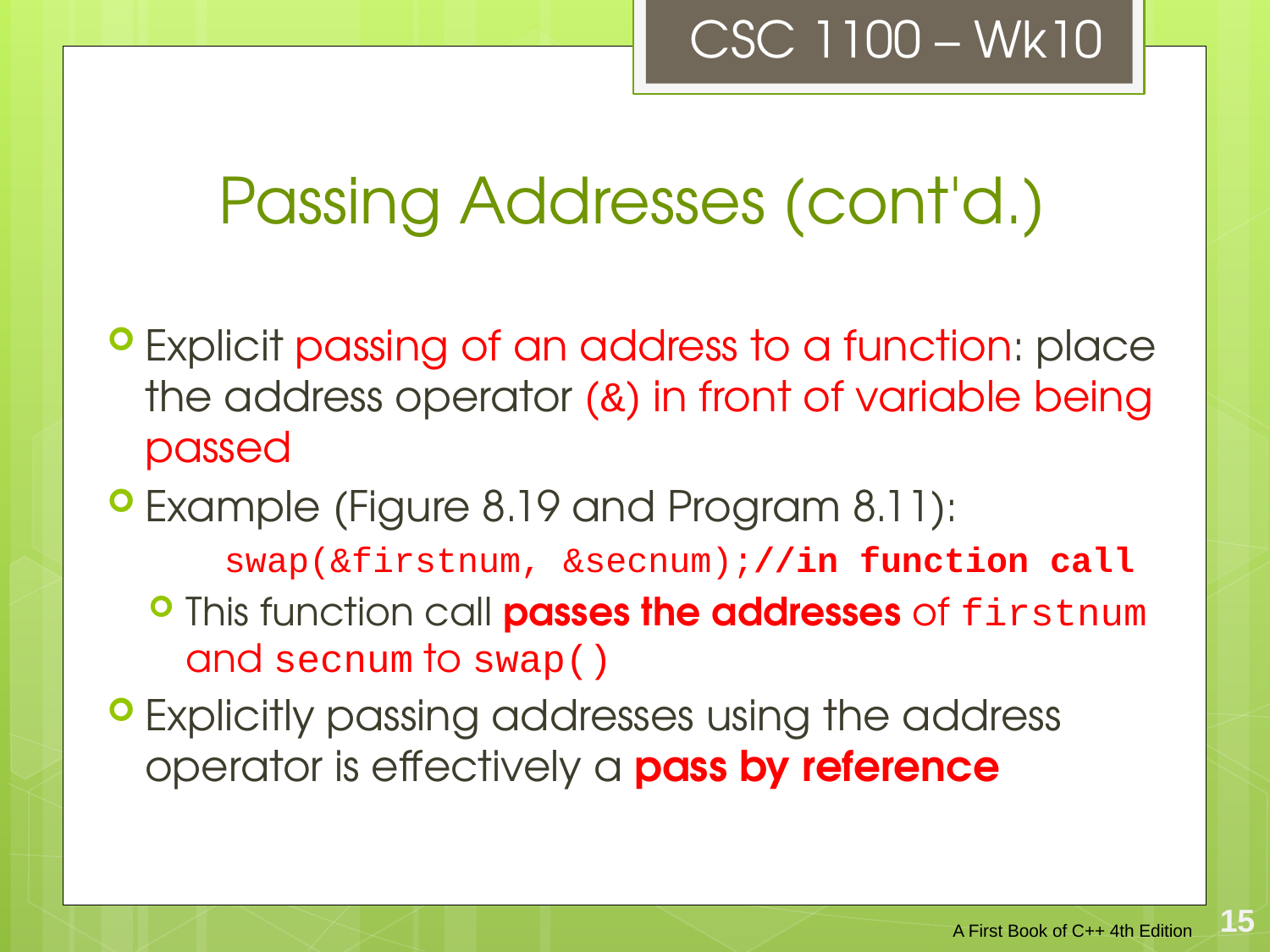

CSC 1100 – Wk10
# Passing Addresses (cont'd.)
Explicit passing of an address to a function: place the address operator (&) in front of variable being passed
Example (Figure 8.19 and Program 8.11):
	swap(&firstnum, &secnum);//in function call
This function call passes the addresses of firstnum and secnum to swap()
Explicitly passing addresses using the address operator is effectively a pass by reference
15
A First Book of C++ 4th Edition